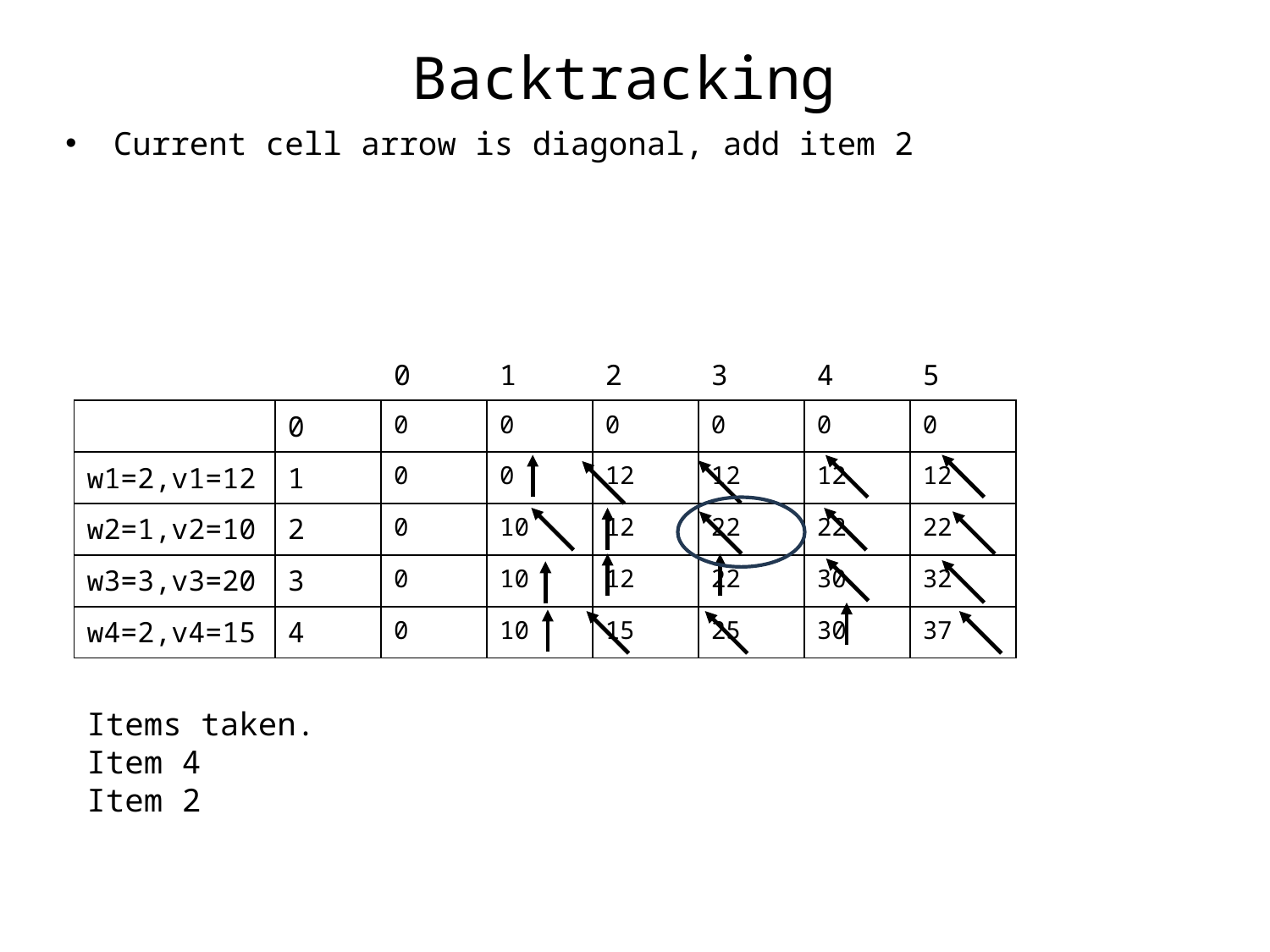

# Backtracking
Current cell arrow is diagonal, add item 2
|  |  | 0 | 1 | 2 | 3 | 4 | 5 |
| --- | --- | --- | --- | --- | --- | --- | --- |
|  | 0 | 0 | 0 | 0 | 0 | 0 | 0 |
| w1=2,v1=12 | 1 | 0 | 0 | 12 | 12 | 12 | 12 |
| w2=1,v2=10 | 2 | 0 | 10 | 12 | 22 | 22 | 22 |
| w3=3,v3=20 | 3 | 0 | 10 | 12 | 22 | 30 | 32 |
| w4=2,v4=15 | 4 | 0 | 10 | 15 | 25 | 30 | 37 |

Items taken.
Item 4
Item 2